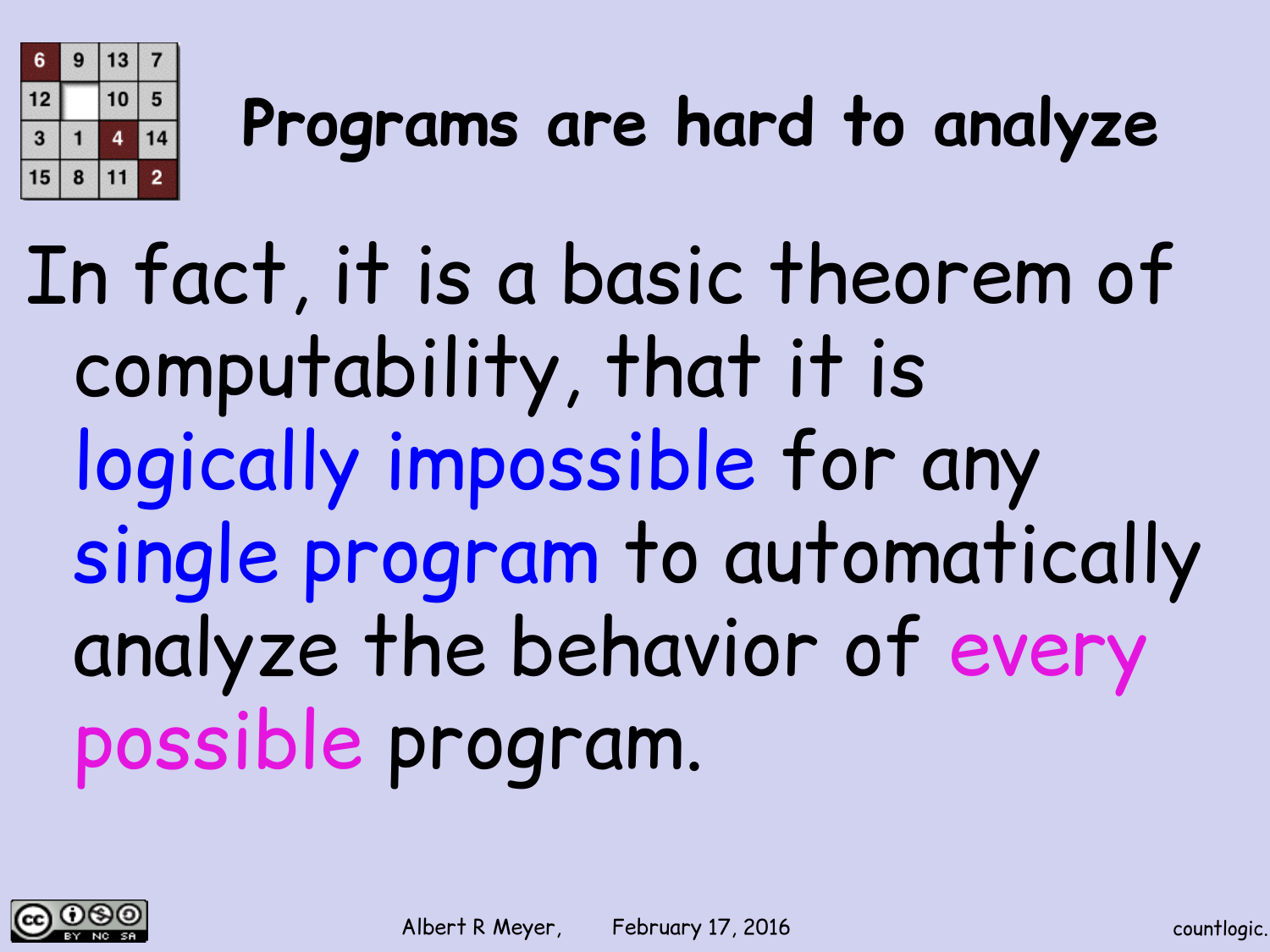

# Programs are hard to analyze
In fact, it is a basic theorem of computability, that it is logically impossible for any single program to automatically analyze the behavior of every possible program.